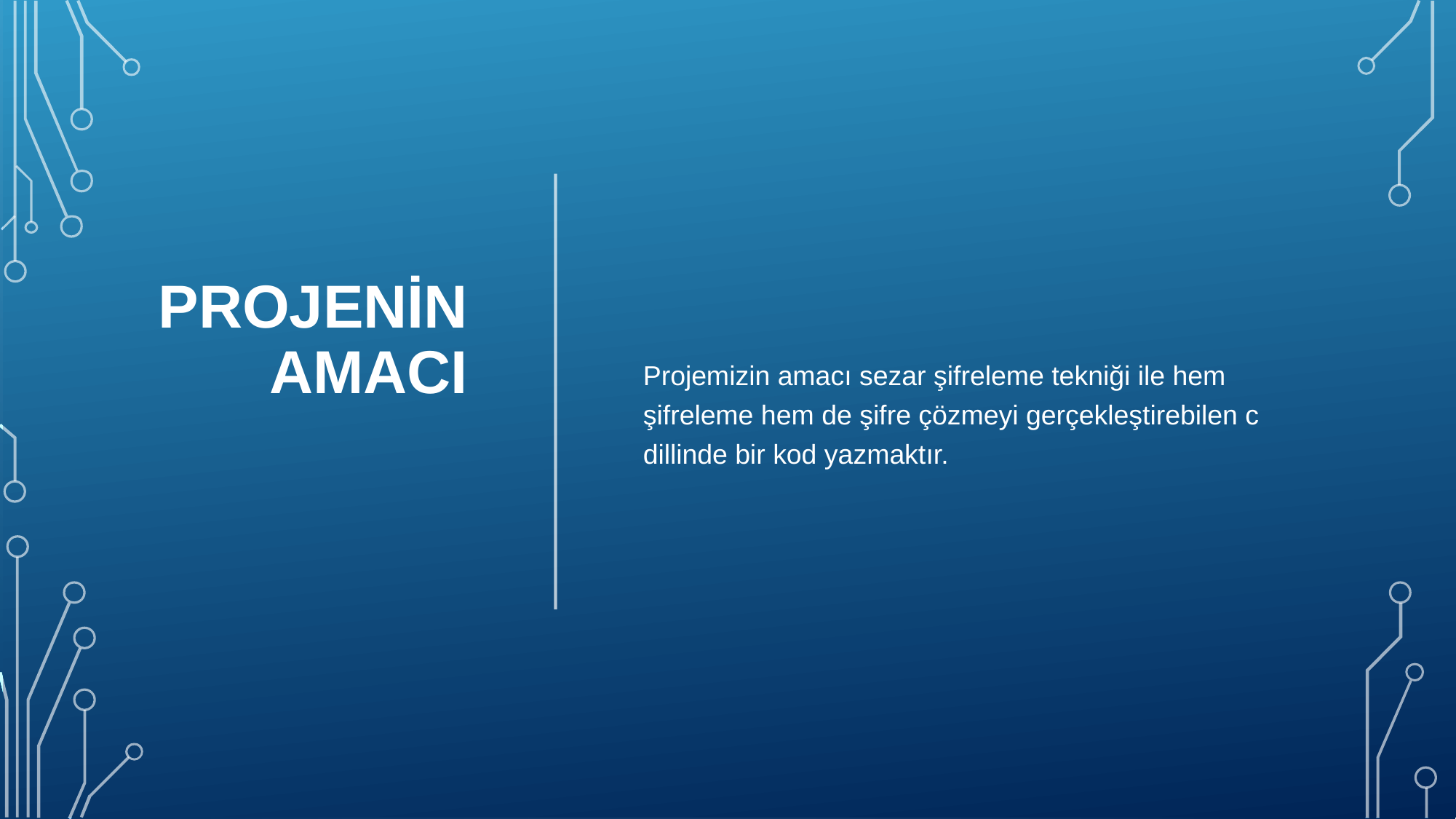

# Projenin Amacı
Projemizin amacı sezar şifreleme tekniği ile hem şifreleme hem de şifre çözmeyi gerçekleştirebilen c dillinde bir kod yazmaktır.